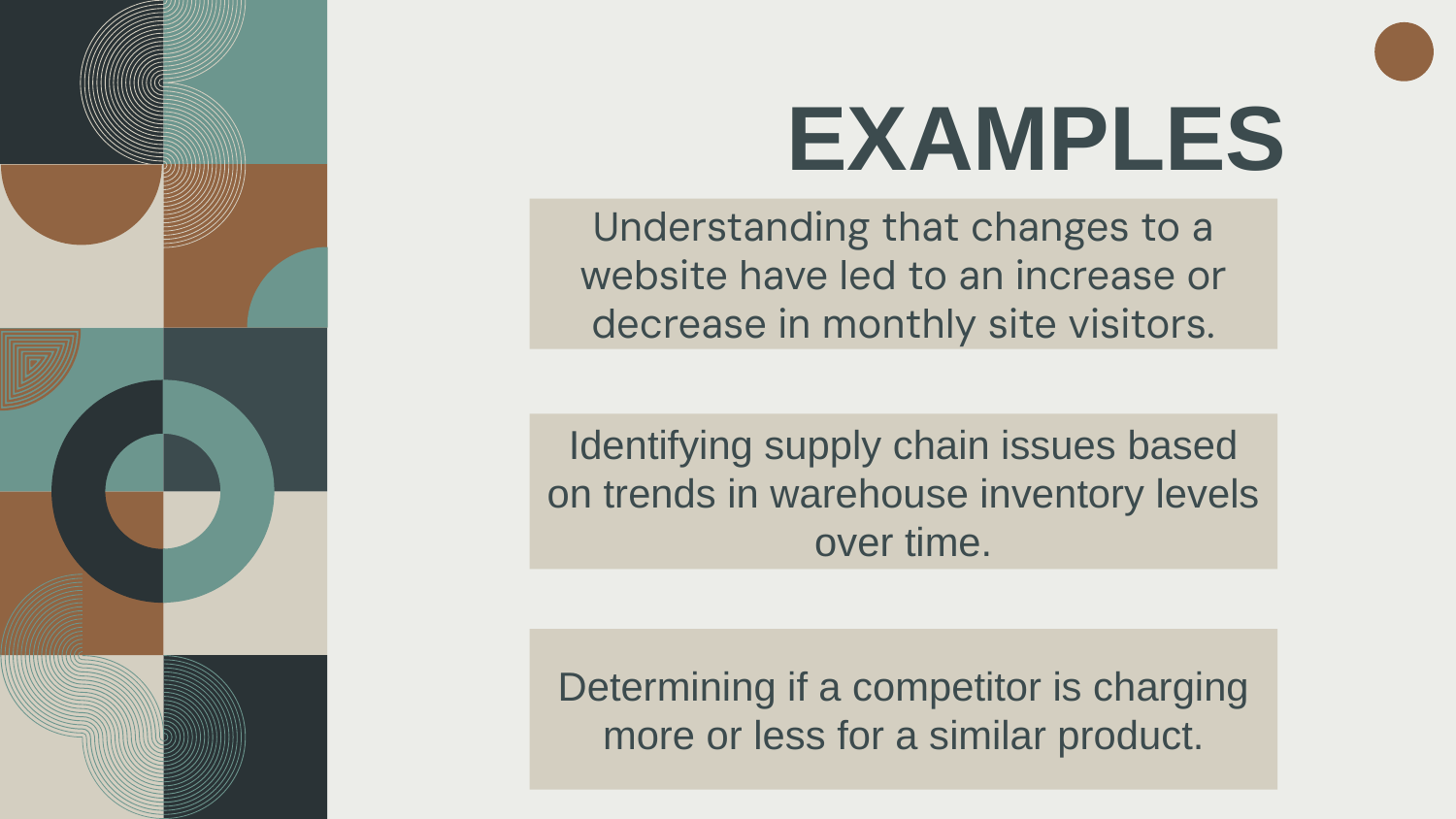

EXAMPLES
# Understanding that changes to a website have led to an increase or decrease in monthly site visitors.
Identifying supply chain issues based on trends in warehouse inventory levels over time.
Determining if a competitor is charging more or less for a similar product.